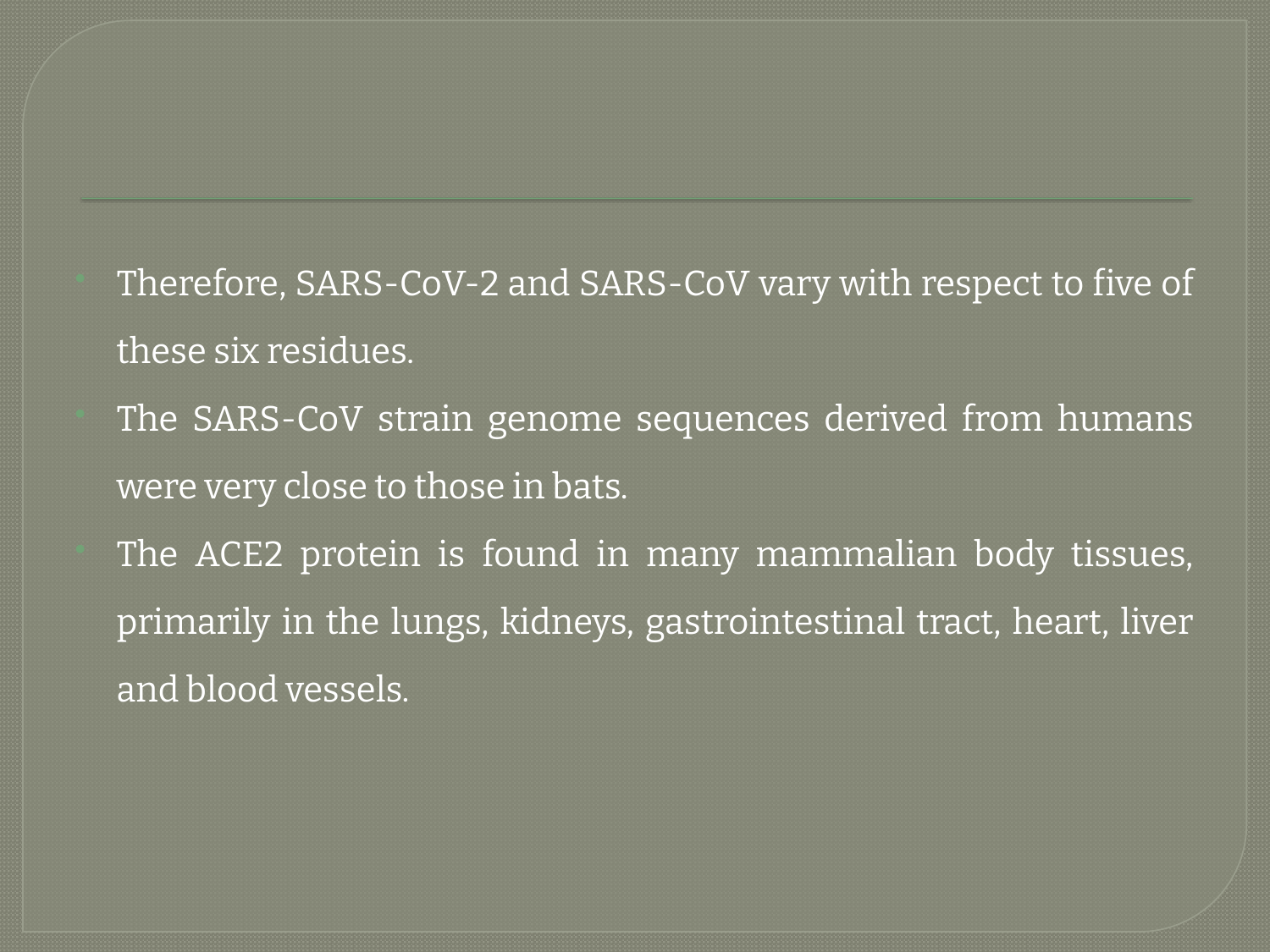

#
Therefore, SARS-CoV-2 and SARS-CoV vary with respect to five of these six residues.
The SARS-CoV strain genome sequences derived from humans were very close to those in bats.
The ACE2 protein is found in many mammalian body tissues, primarily in the lungs, kidneys, gastrointestinal tract, heart, liver and blood vessels.